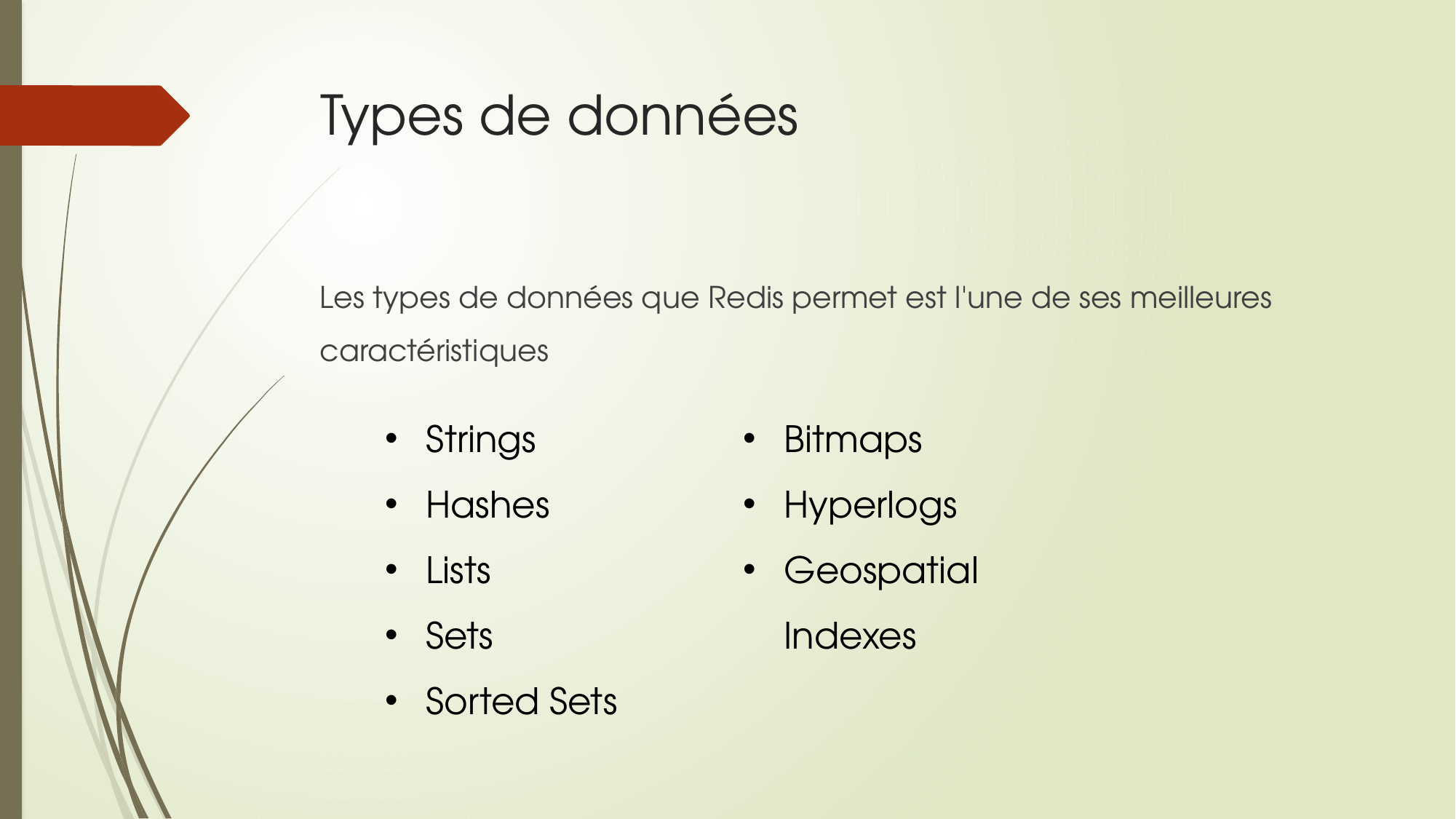

# Types de données
Les types de données que Redis permet est l'une de ses meilleures caractéristiques
Bitmaps
Hyperlogs
Geospatial Indexes

Strings
Hashes
Lists
Sets
Sorted Sets